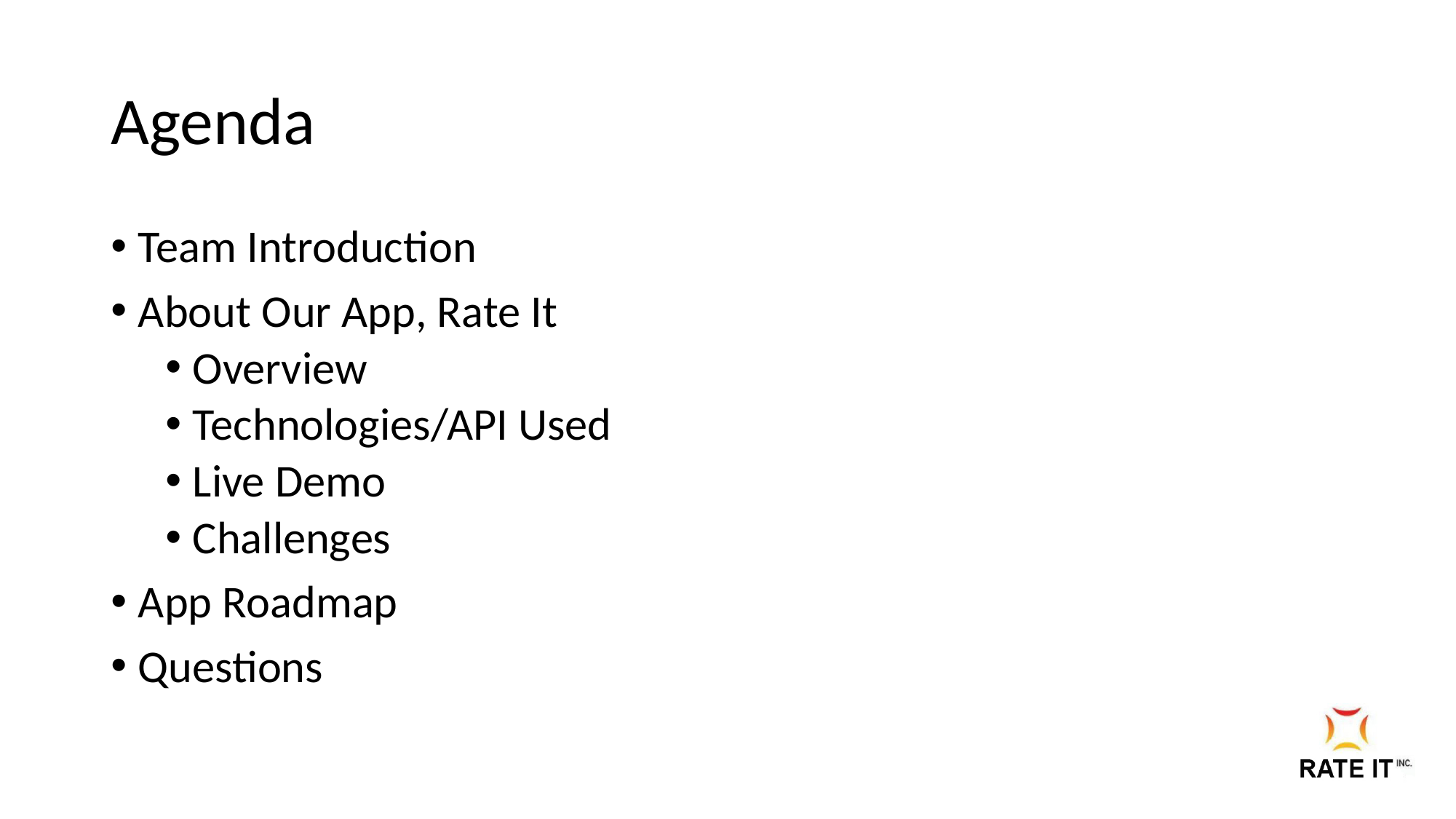

# Agenda
Team Introduction
About Our App, Rate It
Overview
Technologies/API Used
Live Demo
Challenges
App Roadmap
Questions